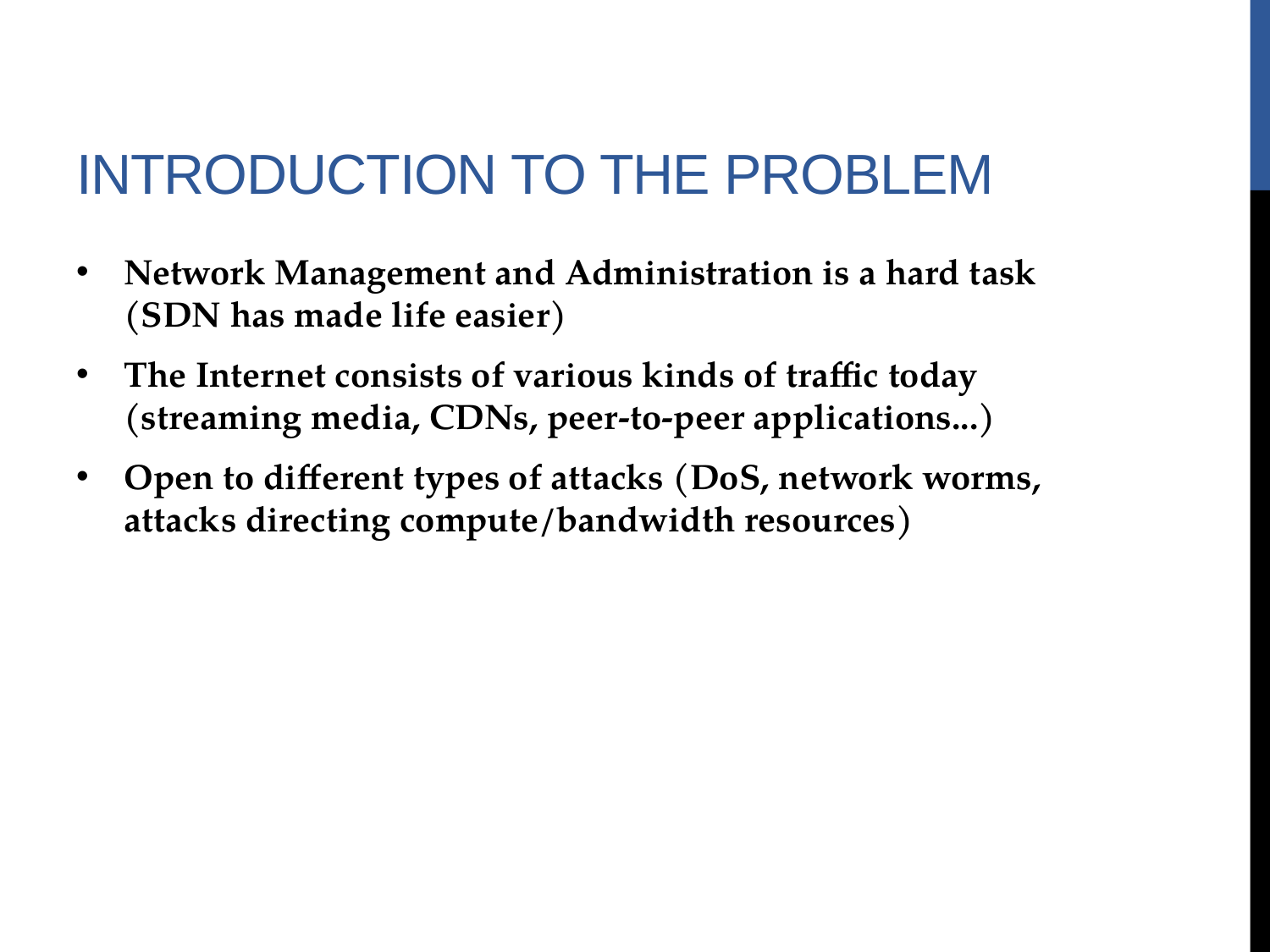

# Introduction to the problem
Network Management and Administration is a hard task (SDN has made life easier)
The Internet consists of various kinds of traffic today (streaming media, CDNs, peer-to-peer applications...)
Open to different types of attacks (DoS, network worms, attacks directing compute/bandwidth resources)